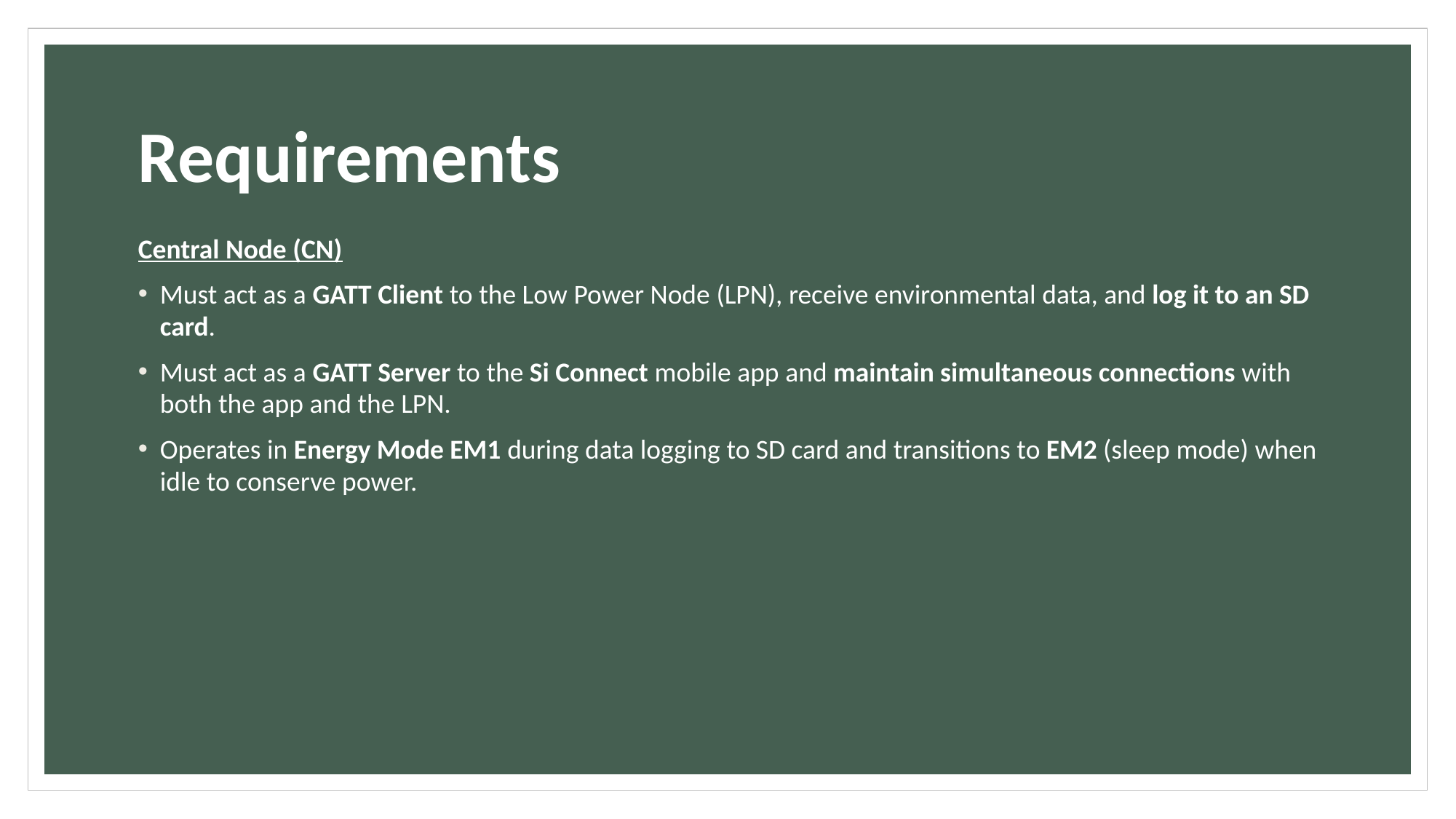

# Requirements
Central Node (CN)​
Must act as a GATT Client to the Low Power Node (LPN), receive environmental data, and log it to an SD card.​
Must act as a GATT Server to the Si Connect mobile app and maintain simultaneous connections with both the app and the LPN.​
Operates in Energy Mode EM1 during data logging to SD card and transitions to EM2 (sleep mode) when idle to conserve power.